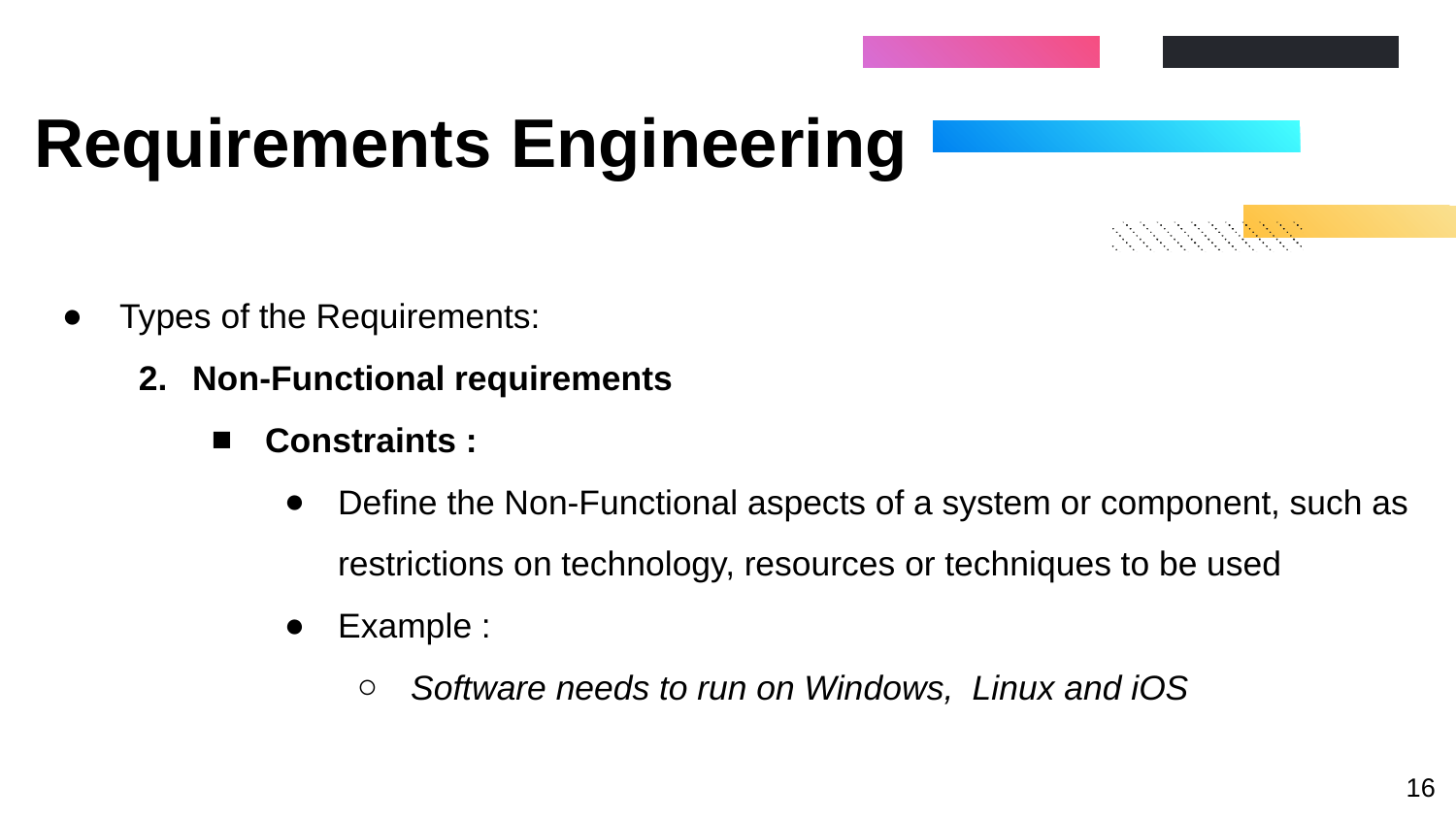

# Requirements Engineering
Types of the Requirements:
Non-Functional requirements
Constraints :
Define the Non-Functional aspects of a system or component, such as restrictions on technology, resources or techniques to be used
Example :
Software needs to run on Windows,  Linux and iOS

16